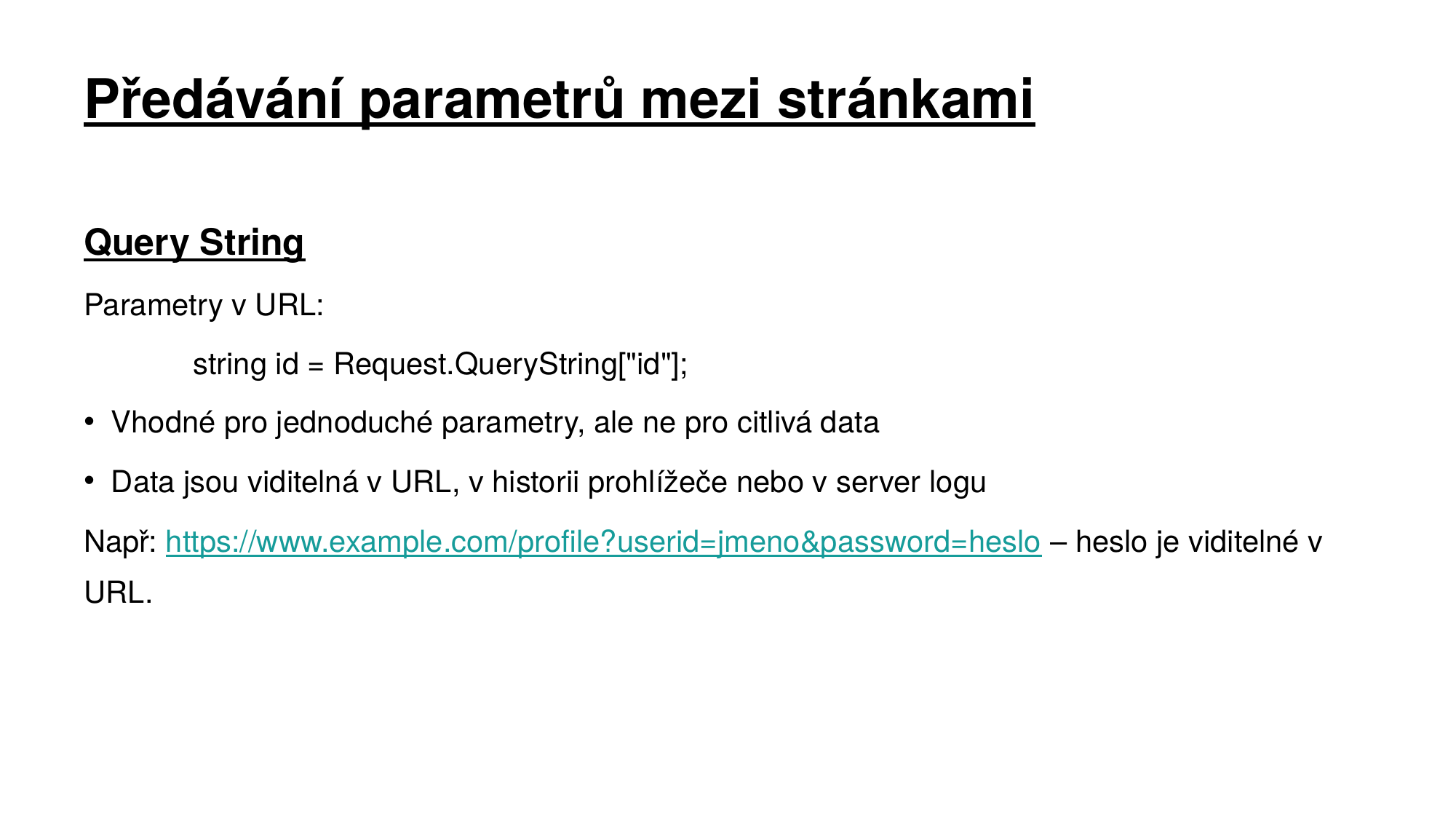

# Předávání parametrů mezi stránkami
Query String
Parametry v URL:
	string id = Request.QueryString["id"];
Vhodné pro jednoduché parametry, ale ne pro citlivá data
Data jsou viditelná v URL, v historii prohlížeče nebo v server logu
Např: https://www.example.com/profile?userid=jmeno&password=heslo – heslo je viditelné v URL.